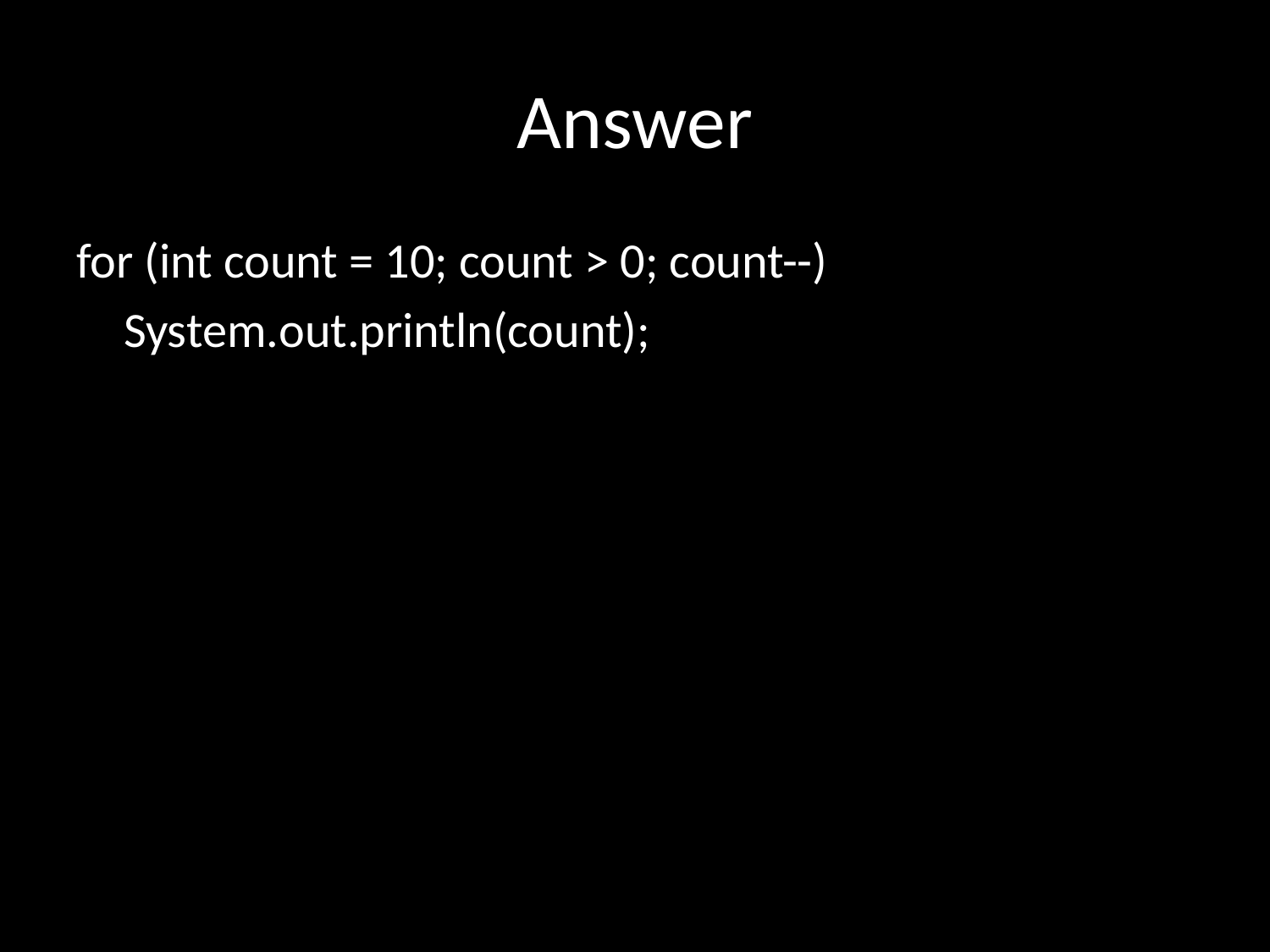

# Answer
for (int count = 10; count > 0; count--)
	System.out.println(count);